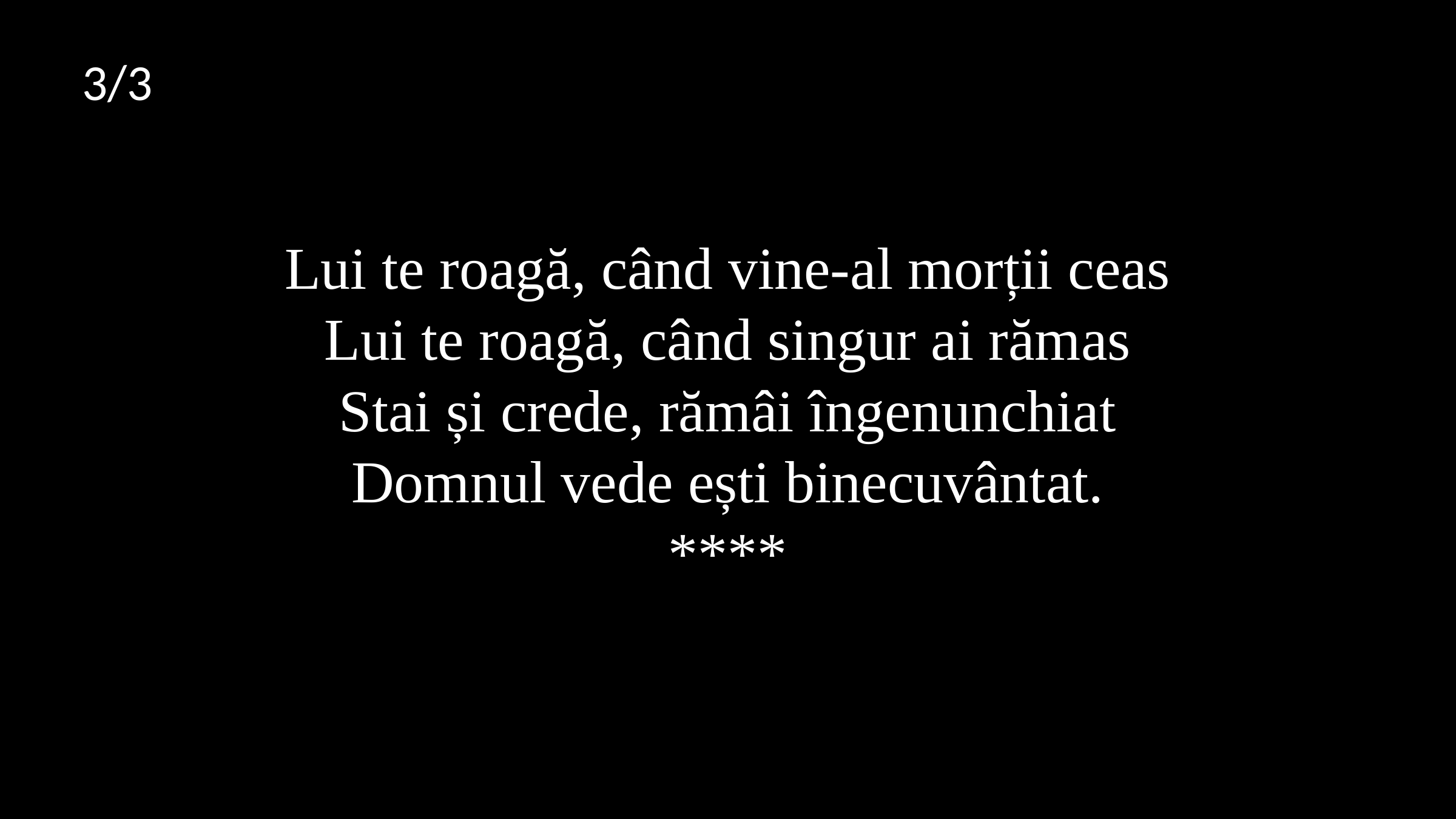

3/3
Lui te roagă, când vine-al morții ceas
Lui te roagă, când singur ai rămas
Stai și crede, rămâi îngenunchiat
Domnul vede ești binecuvântat.
****